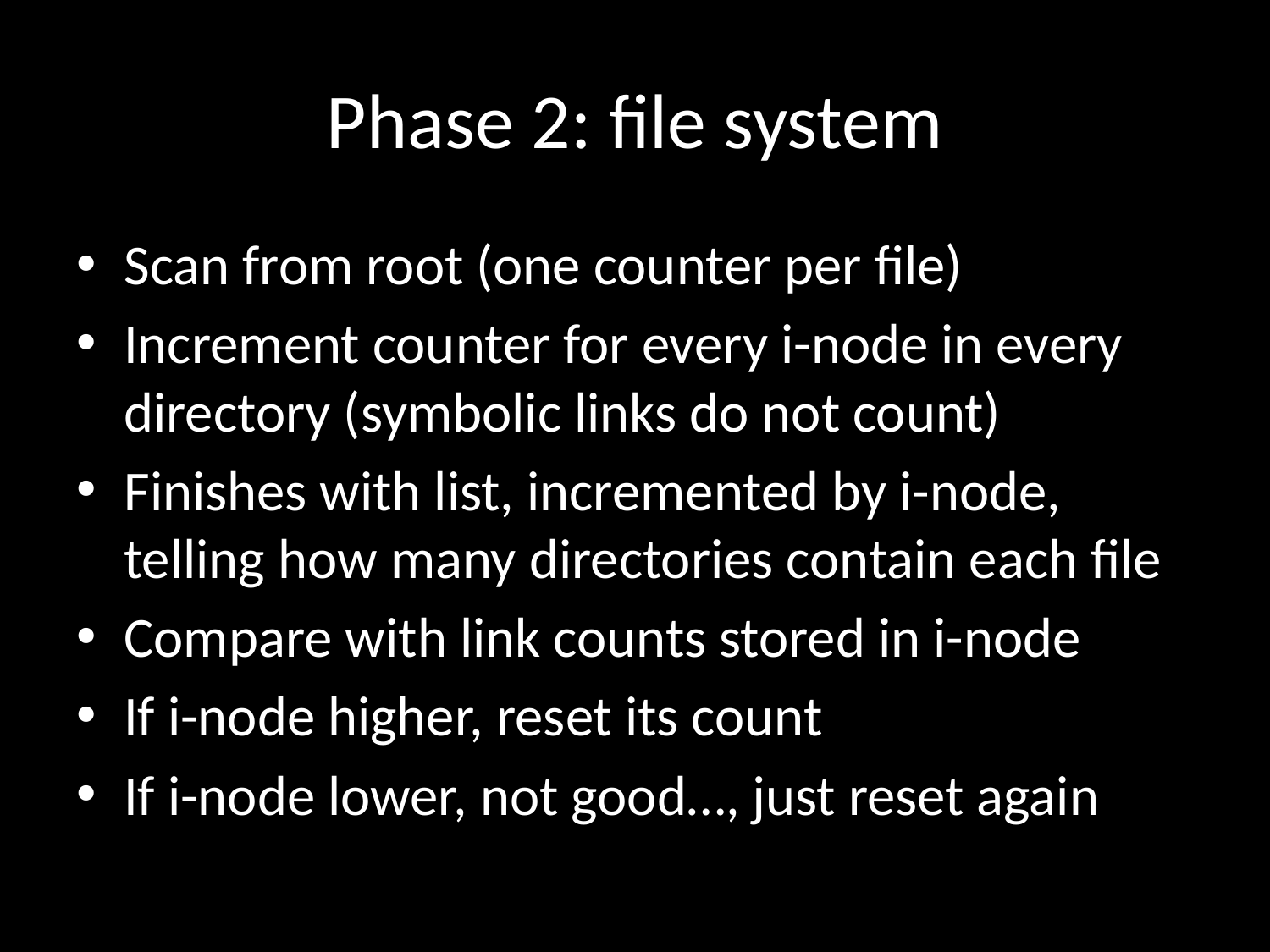

# Phase 2: file system
Scan from root (one counter per file)
Increment counter for every i-node in every directory (symbolic links do not count)
Finishes with list, incremented by i-node, telling how many directories contain each file
Compare with link counts stored in i-node
If i-node higher, reset its count
If i-node lower, not good…, just reset again